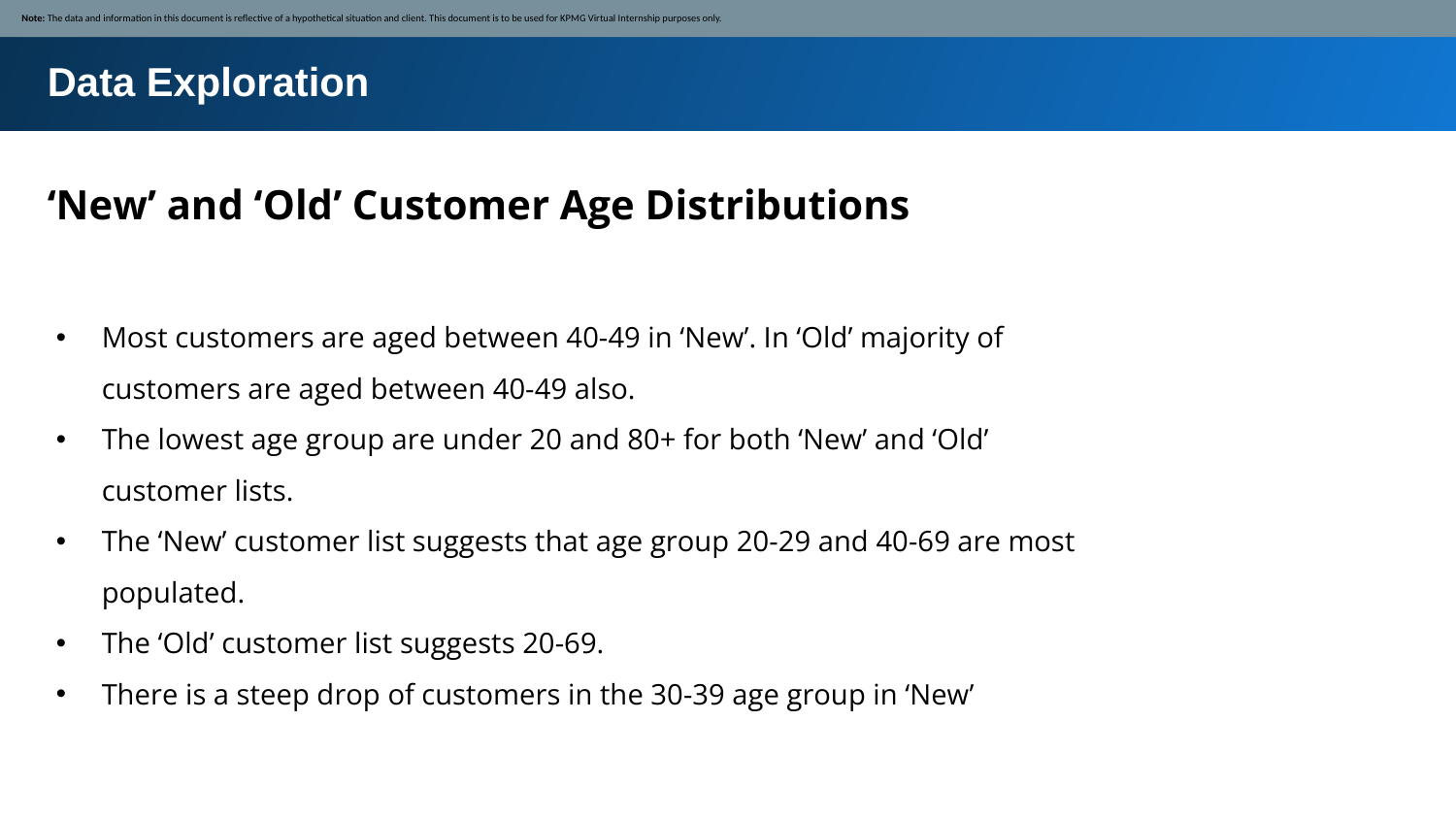

Note: The data and information in this document is reflective of a hypothetical situation and client. This document is to be used for KPMG Virtual Internship purposes only.
Data Exploration
‘New’ and ‘Old’ Customer Age Distributions

Most customers are aged between 40-49 in ‘New’. In ‘Old’ majority of customers are aged between 40-49 also.
The lowest age group are under 20 and 80+ for both ‘New’ and ‘Old’ customer lists.
The ‘New’ customer list suggests that age group 20-29 and 40-69 are most populated.
The ‘Old’ customer list suggests 20-69.
There is a steep drop of customers in the 30-39 age group in ‘New’